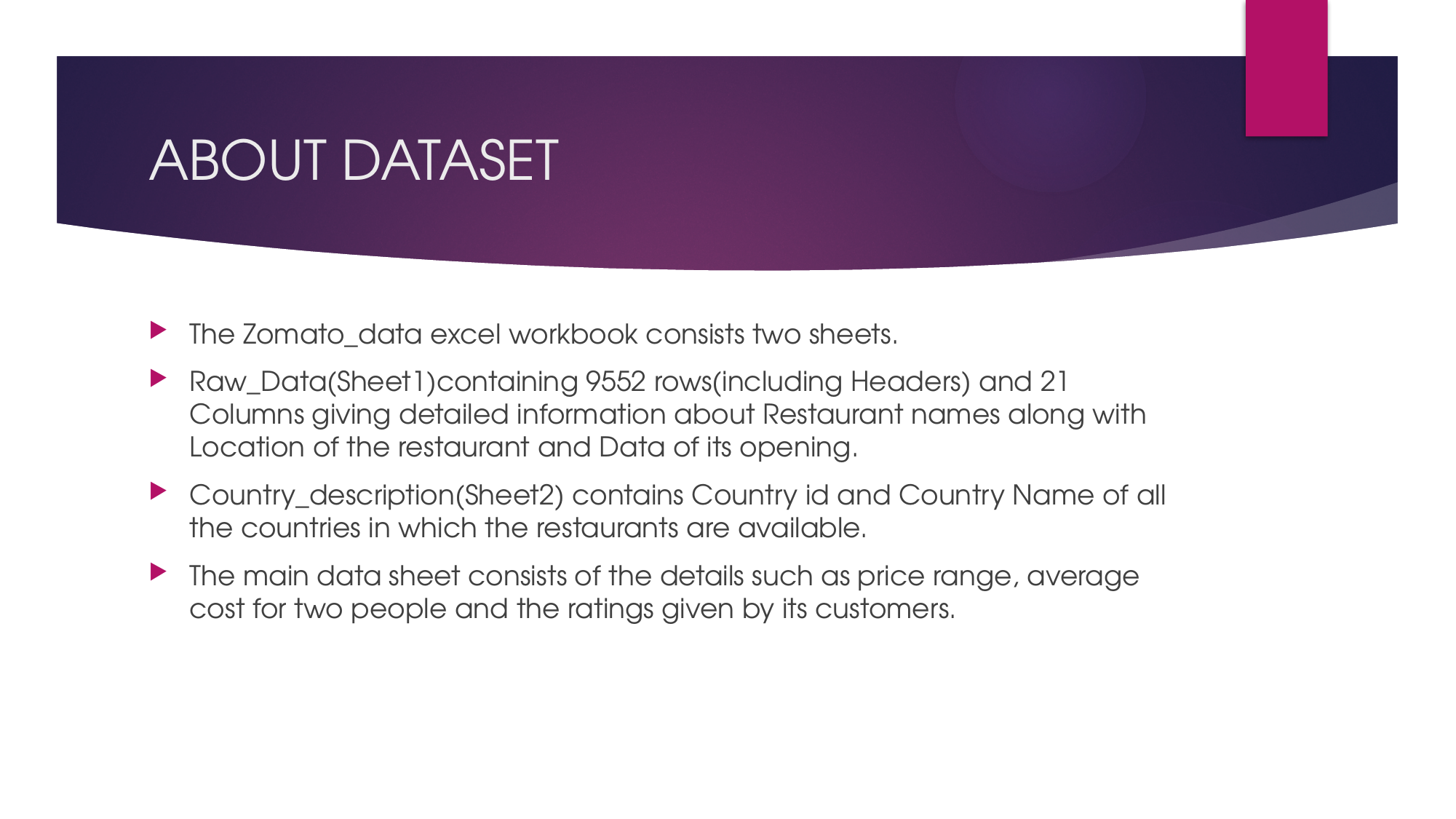

# ABOUT DATASET
The Zomato_data excel workbook consists two sheets.
Raw_Data(Sheet1)containing 9552 rows(including Headers) and 21 Columns giving detailed information about Restaurant names along with Location of the restaurant and Data of its opening.
Country_description(Sheet2) contains Country id and Country Name of all the countries in which the restaurants are available.
The main data sheet consists of the details such as price range, average cost for two people and the ratings given by its customers.